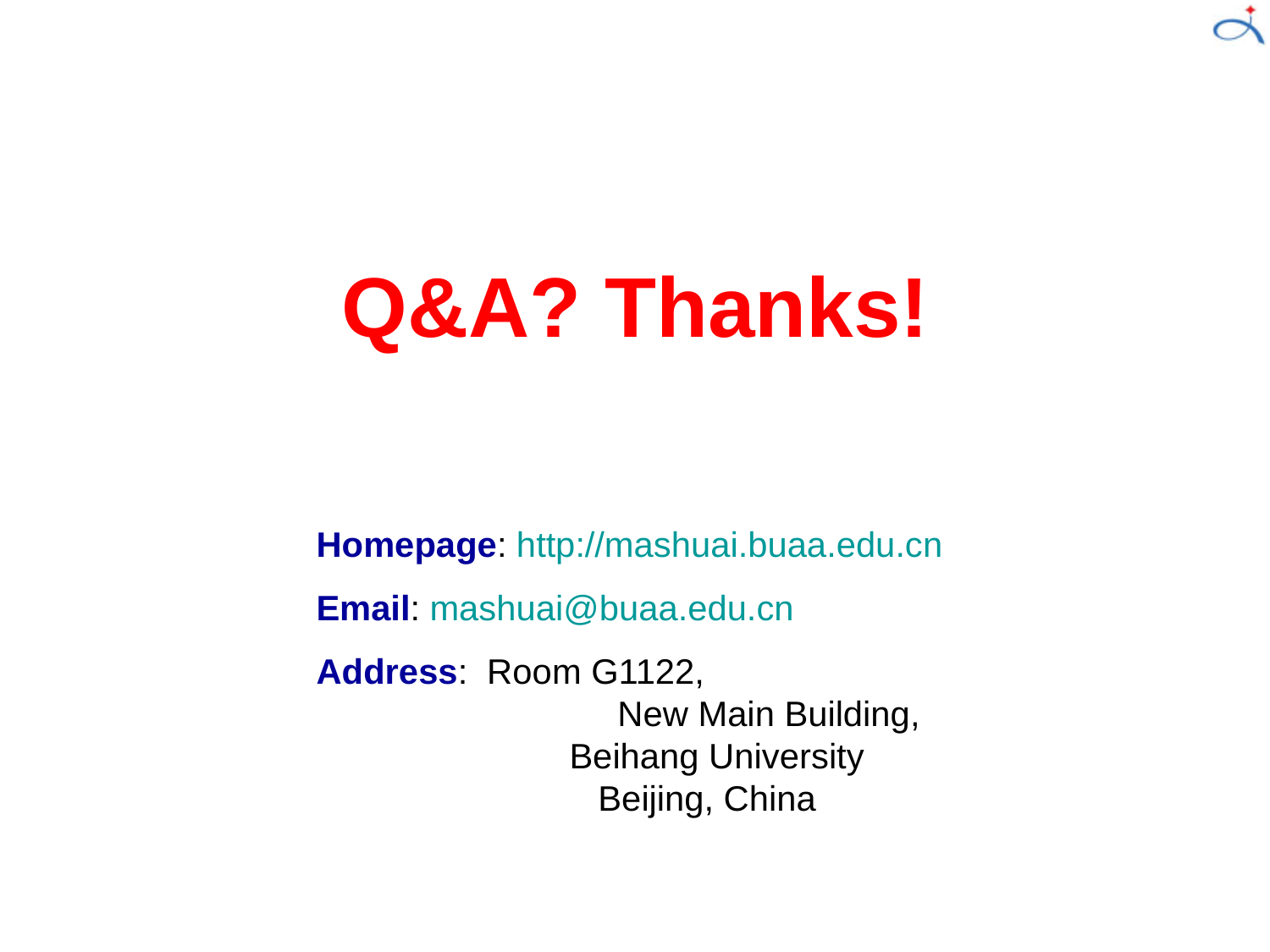

Q&A? Thanks!
Homepage: http://mashuai.buaa.edu.cn
Email: mashuai@buaa.edu.cn
Address:  Room G1122,
		             New Main Building,
                          Beihang University
		           Beijing, China